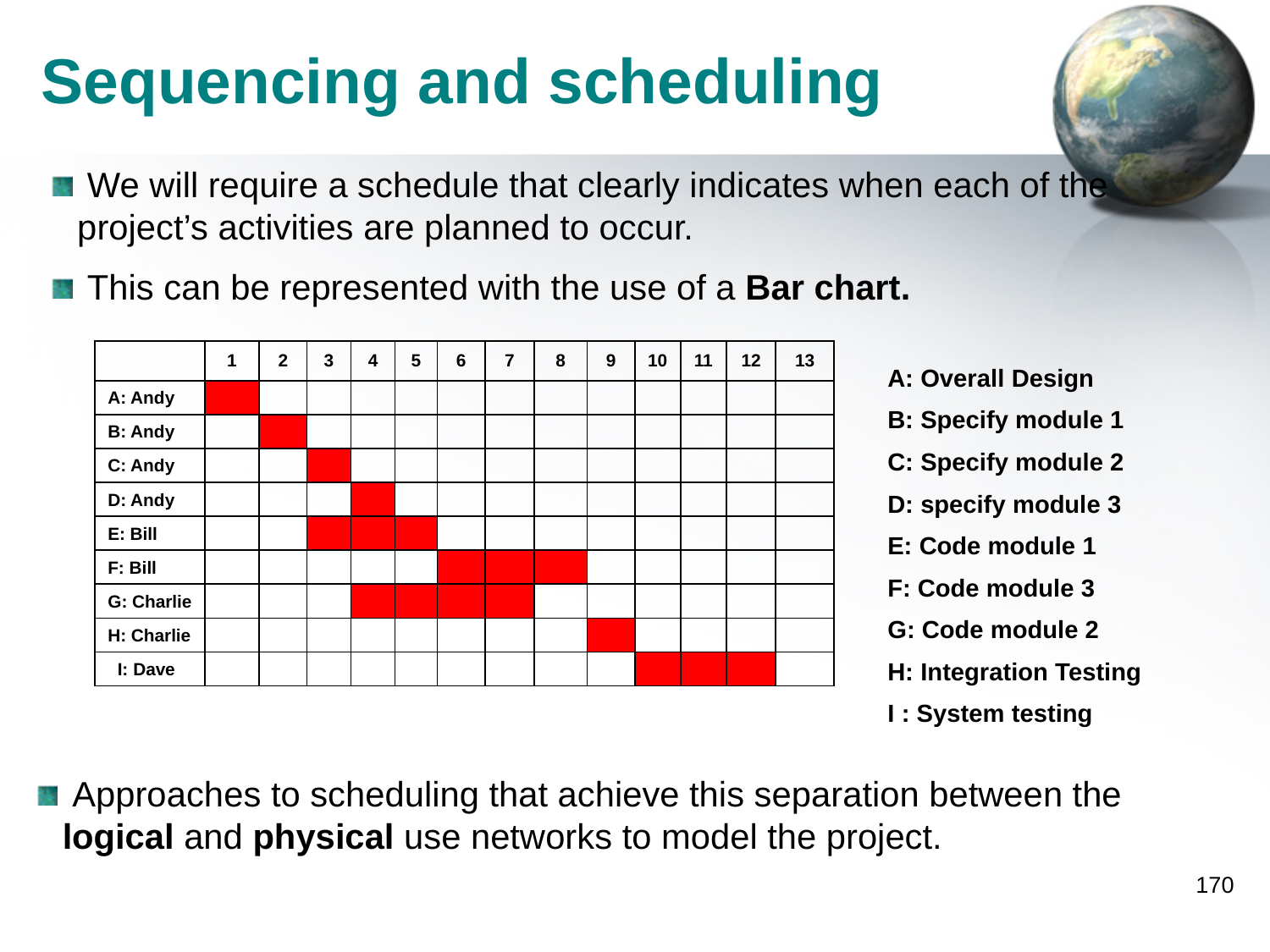

Sequencing and scheduling
 We will require a schedule that clearly indicates when each of the project’s activities are planned to occur.
 This can be represented with the use of a Bar chart.
|  | 1 | 2 | 3 | 4 | 5 | 6 | 7 | 8 | 9 | 10 | 11 | 12 | 13 |
| --- | --- | --- | --- | --- | --- | --- | --- | --- | --- | --- | --- | --- | --- |
| A: Andy |  |  |  |  |  |  |  |  |  |  |  |  |  |
| B: Andy |  |  |  |  |  |  |  |  |  |  |  |  |  |
| C: Andy |  |  |  |  |  |  |  |  |  |  |  |  |  |
| D: Andy |  |  |  |  |  |  |  |  |  |  |  |  |  |
| E: Bill |  |  |  |  |  |  |  |  |  |  |  |  |  |
| F: Bill |  |  |  |  |  |  |  |  |  |  |  |  |  |
| G: Charlie |  |  |  |  |  |  |  |  |  |  |  |  |  |
| H: Charlie |  |  |  |  |  |  |  |  |  |  |  |  |  |
| I: Dave |  |  |  |  |  |  |  |  |  |  |  |  |  |
A: Overall Design
B: Specify module 1
C: Specify module 2
D: specify module 3
E: Code module 1
F: Code module 3
G: Code module 2
H: Integration Testing
I : System testing
 Approaches to scheduling that achieve this separation between the logical and physical use networks to model the project.
170